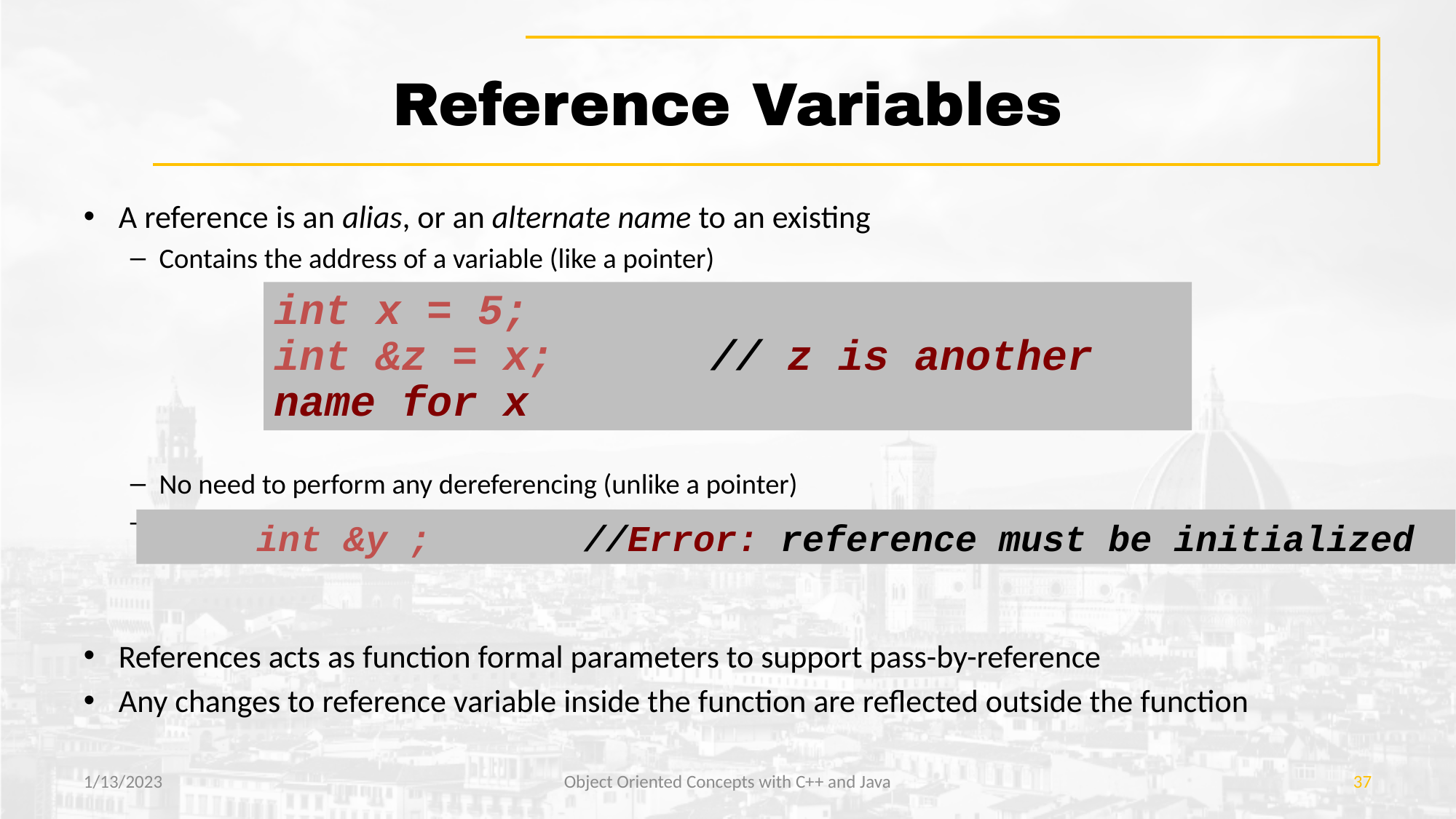

# Reference Variables
A reference is an alias, or an alternate name to an existing
Contains the address of a variable (like a pointer)

No need to perform any dereferencing (unlike a pointer)
Must be initialized when it is declared

References acts as function formal parameters to support pass-by-reference
Any changes to reference variable inside the function are reflected outside the function
int x = 5;
int &z = x;		// z is another name for x
int &y ; 		//Error: reference must be initialized
1/13/2023
Object Oriented Concepts with C++ and Java
37